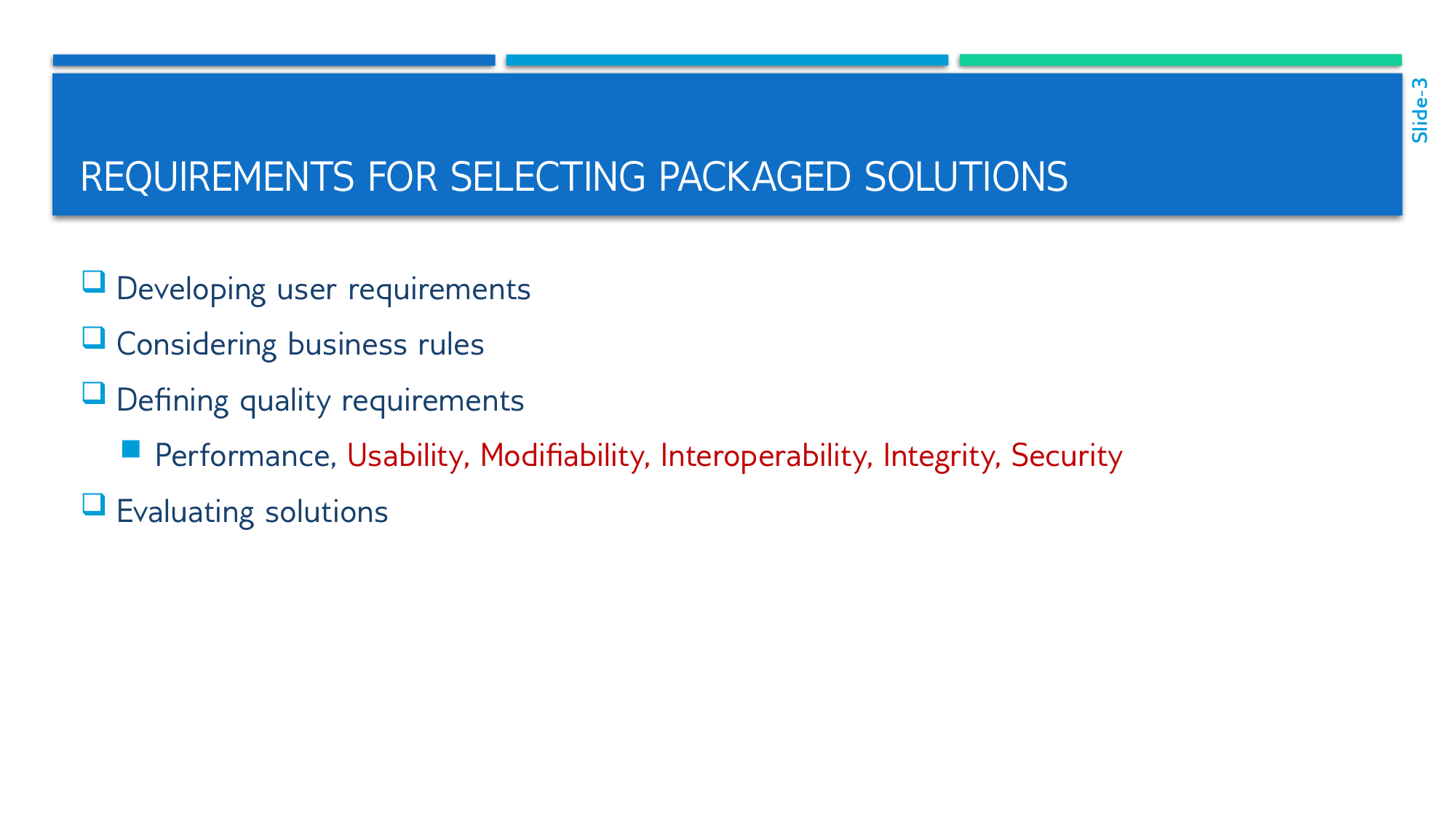

Slide-3
# Requirements for selecting packaged solutions
Developing user requirements
Considering business rules
Defining quality requirements
Performance, Usability, Modifiability, Interoperability, Integrity, Security
Evaluating solutions